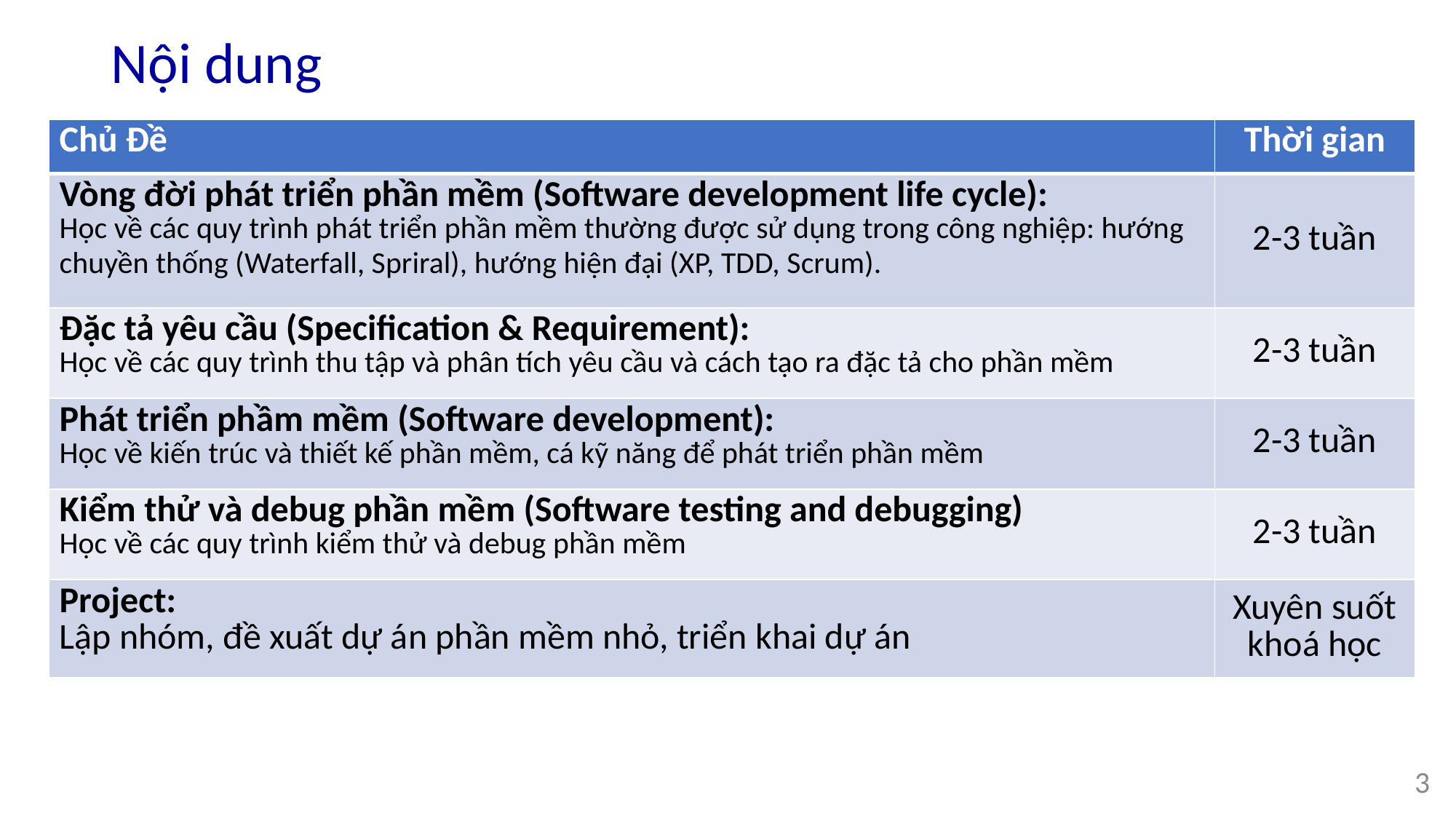

# Nội dung
| Chủ Đề | Thời gian |
| --- | --- |
| Vòng đời phát triển phần mềm (Software development life cycle): Học về các quy trình phát triển phần mềm thường được sử dụng trong công nghiệp: hướng chuyền thống (Waterfall, Spriral), hướng hiện đại (XP, TDD, Scrum). | 2-3 tuần |
| Đặc tả yêu cầu (Specification & Requirement): Học về các quy trình thu tập và phân tích yêu cầu và cách tạo ra đặc tả cho phần mềm | 2-3 tuần |
| Phát triển phầm mềm (Software development): Học về kiến trúc và thiết kế phần mềm, cá kỹ năng để phát triển phần mềm | 2-3 tuần |
| Kiểm thử và debug phần mềm (Software testing and debugging) Học về các quy trình kiểm thử và debug phần mềm | 2-3 tuần |
| Project: Lập nhóm, đề xuất dự án phần mềm nhỏ, triển khai dự án | Xuyên suốt khoá học |
3